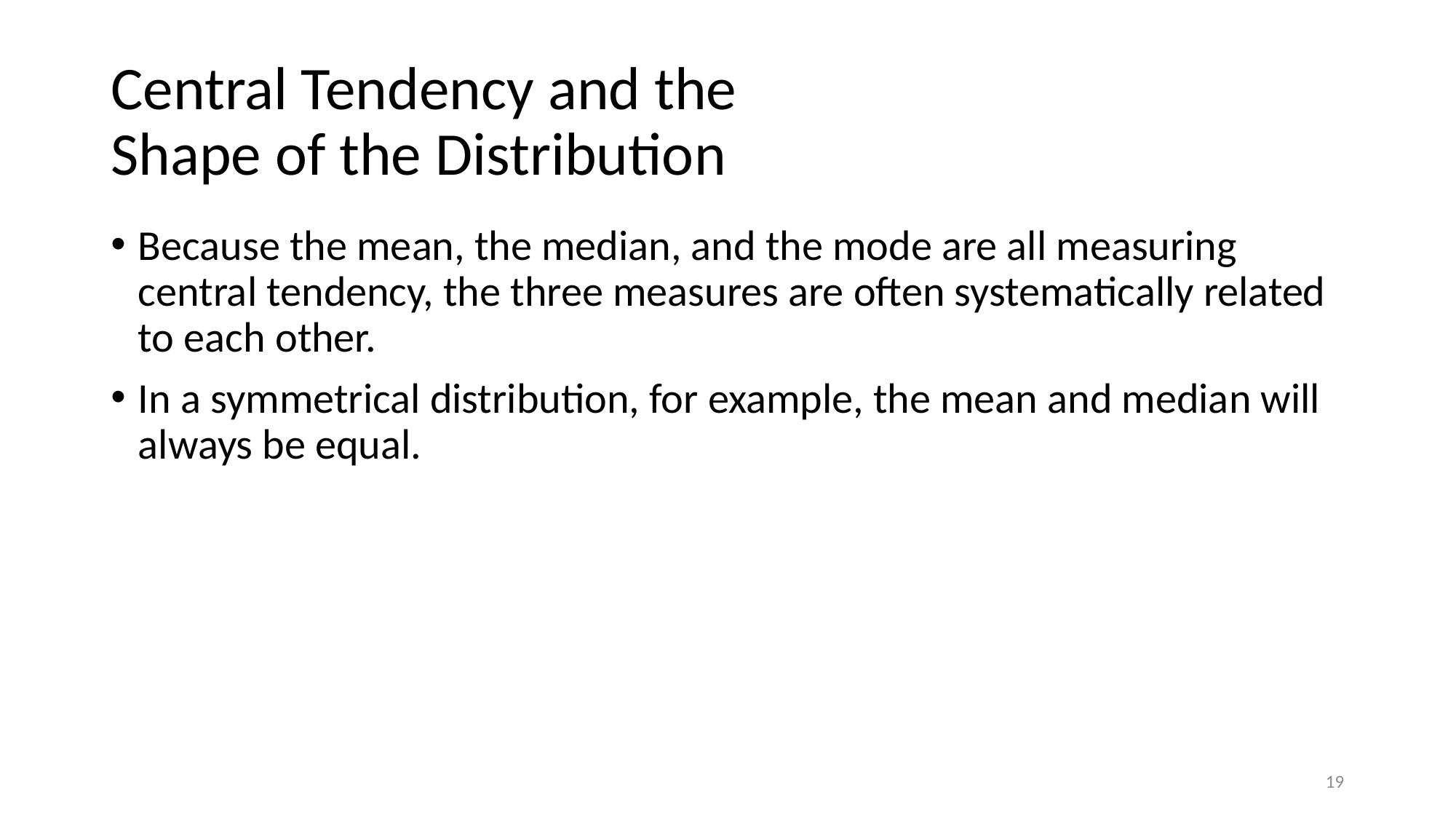

# Central Tendency and the Shape of the Distribution
Because the mean, the median, and the mode are all measuring central tendency, the three measures are often systematically related to each other.
In a symmetrical distribution, for example, the mean and median will always be equal.
19